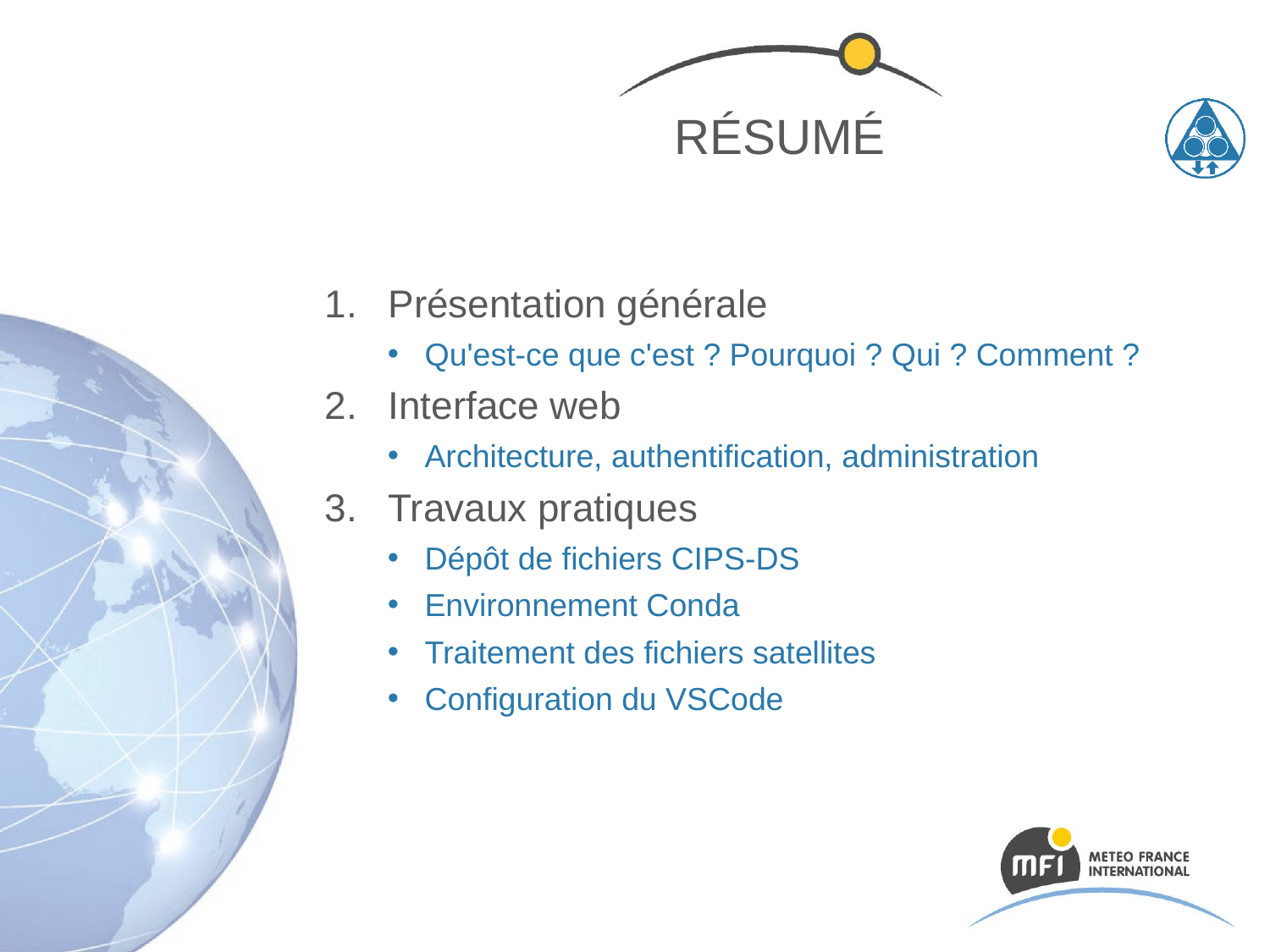

# RÉSUMÉ
Présentation générale
Qu'est-ce que c'est ? Pourquoi ? Qui ? Comment ?
Interface web
Architecture, authentification, administration
Travaux pratiques
Dépôt de fichiers CIPS-DS
Environnement Conda
Traitement des fichiers satellites
Configuration du VSCode